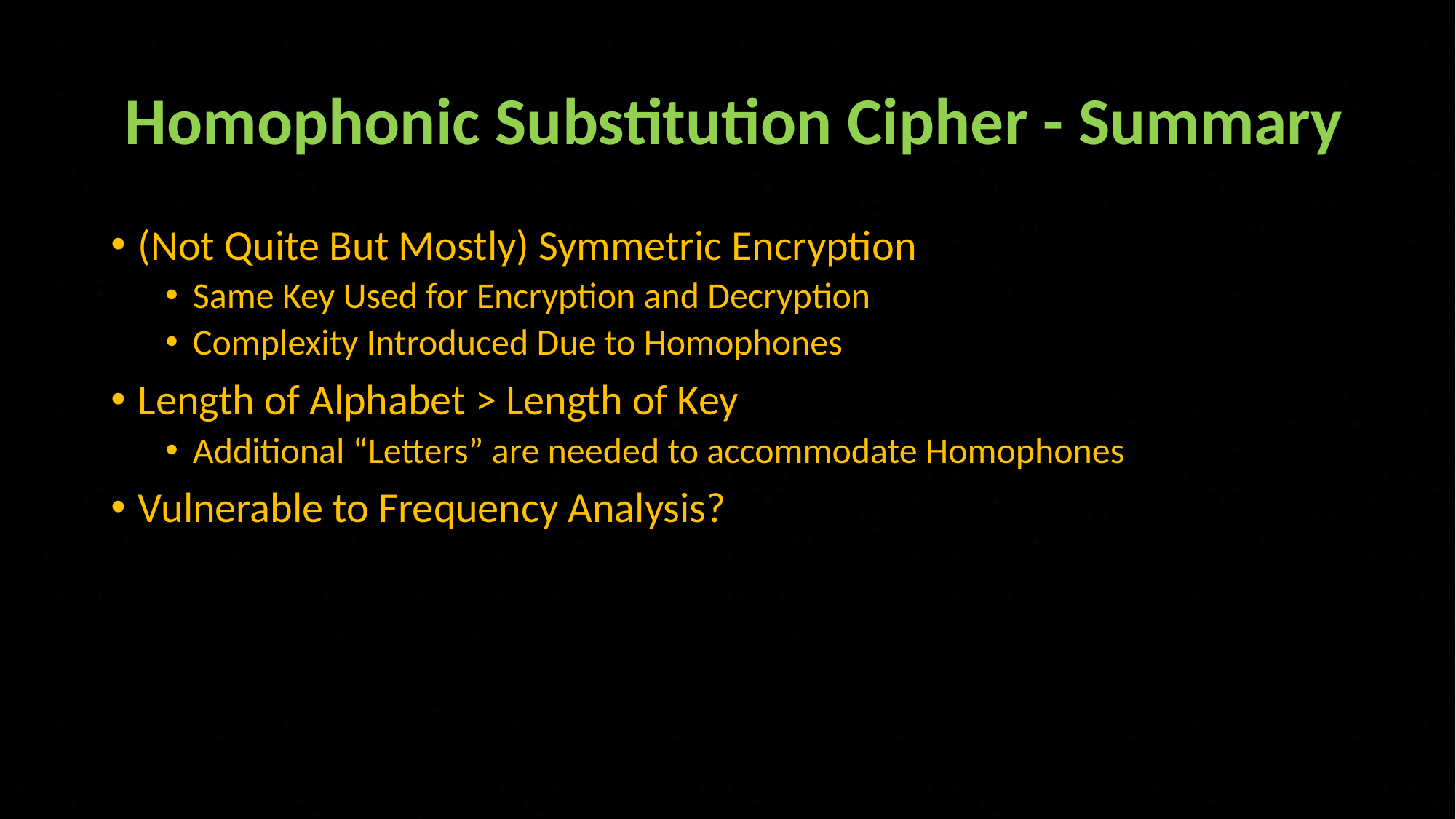

# Homophonic Substitution Cipher - Summary
(Not Quite But Mostly) Symmetric Encryption
Same Key Used for Encryption and Decryption
Complexity Introduced Due to Homophones
Length of Alphabet > Length of Key
Additional “Letters” are needed to accommodate Homophones
Vulnerable to Frequency Analysis?